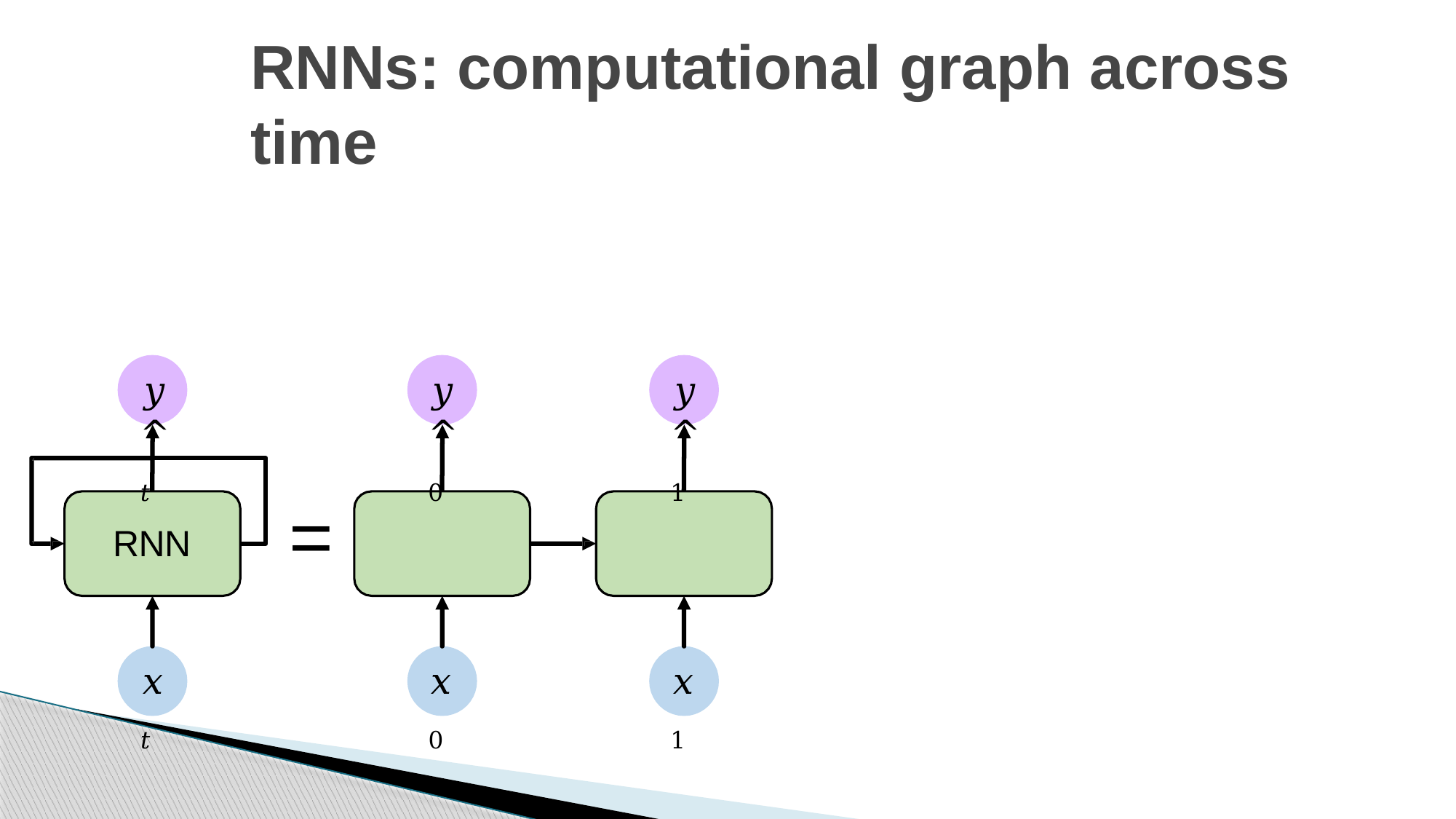

# RNNs: computational graph across time

𝑦^𝑡
𝑦^0
𝑦^1

=

RNN

𝑥𝑡
𝑥0
𝑥1